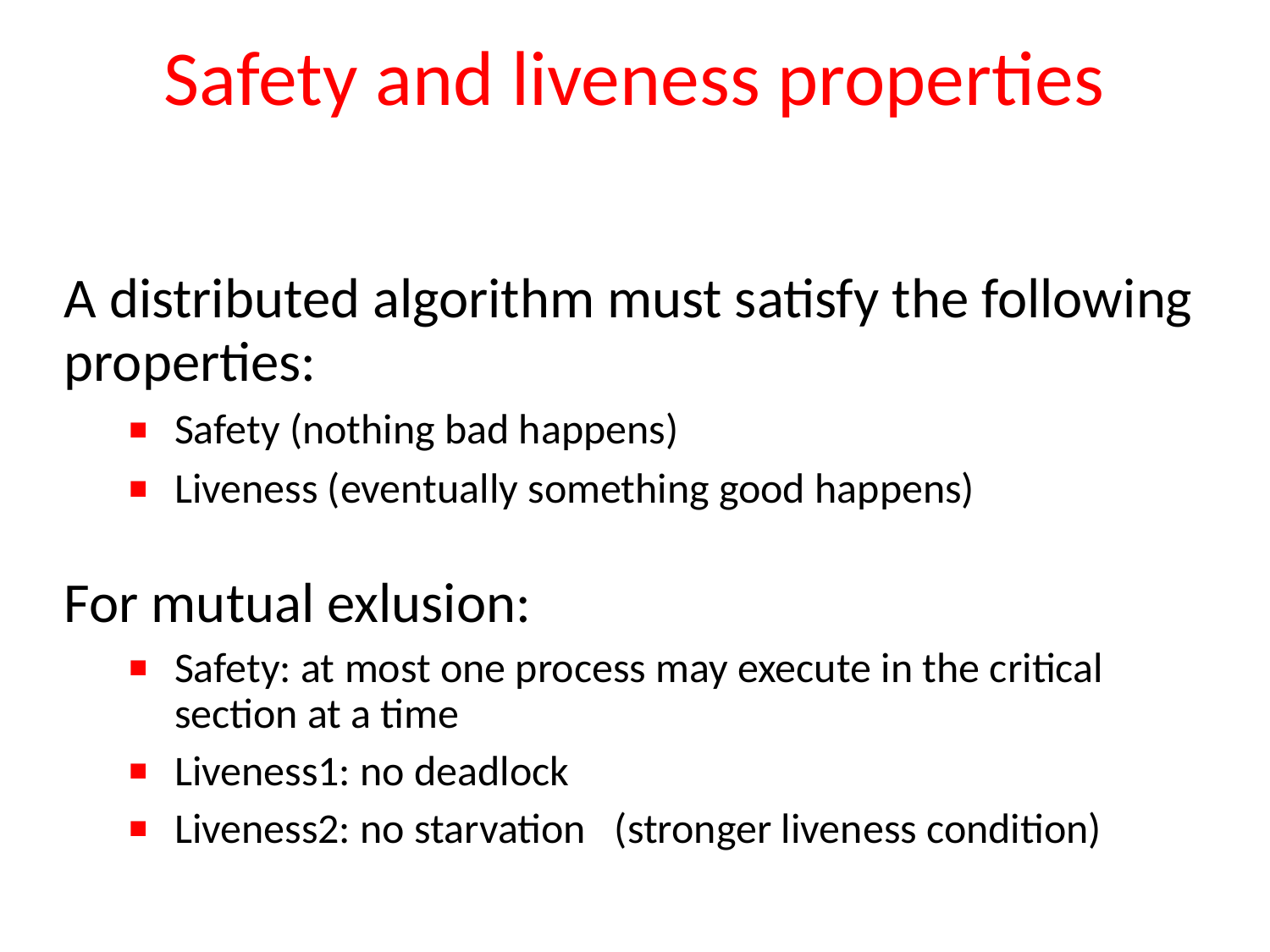

# Safety and liveness properties
A distributed algorithm must satisfy the following properties:
Safety (nothing bad happens)
Liveness (eventually something good happens)

For mutual exlusion:
Safety: at most one process may execute in the critical section at a time
Liveness1: no deadlock
Liveness2: no starvation   (stronger liveness condition)